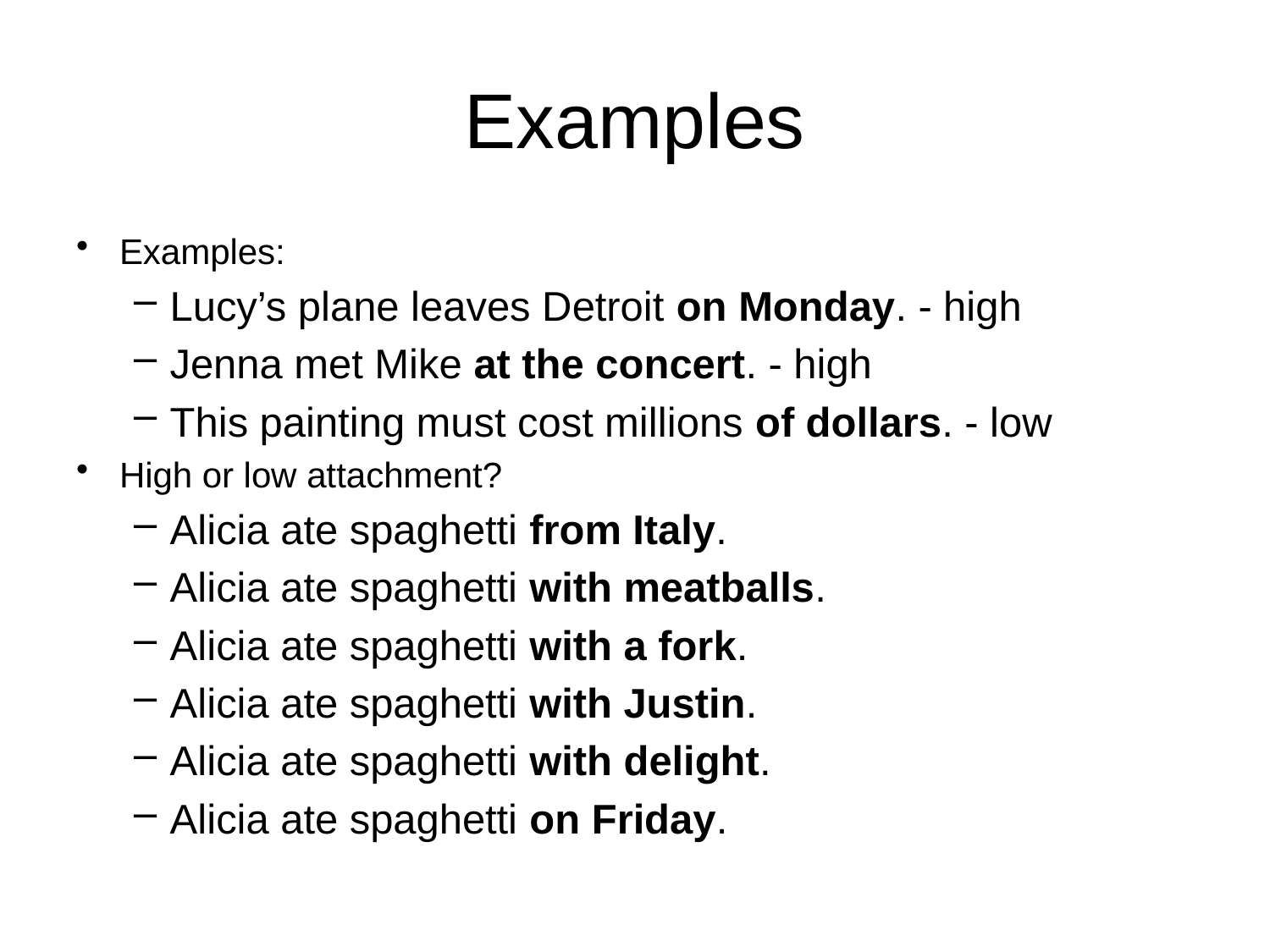

# Examples
Examples:
Lucy’s plane leaves Detroit on Monday. - high
Jenna met Mike at the concert. - high
This painting must cost millions of dollars. - low
High or low attachment?
Alicia ate spaghetti from Italy.
Alicia ate spaghetti with meatballs.
Alicia ate spaghetti with a fork.
Alicia ate spaghetti with Justin.
Alicia ate spaghetti with delight.
Alicia ate spaghetti on Friday.